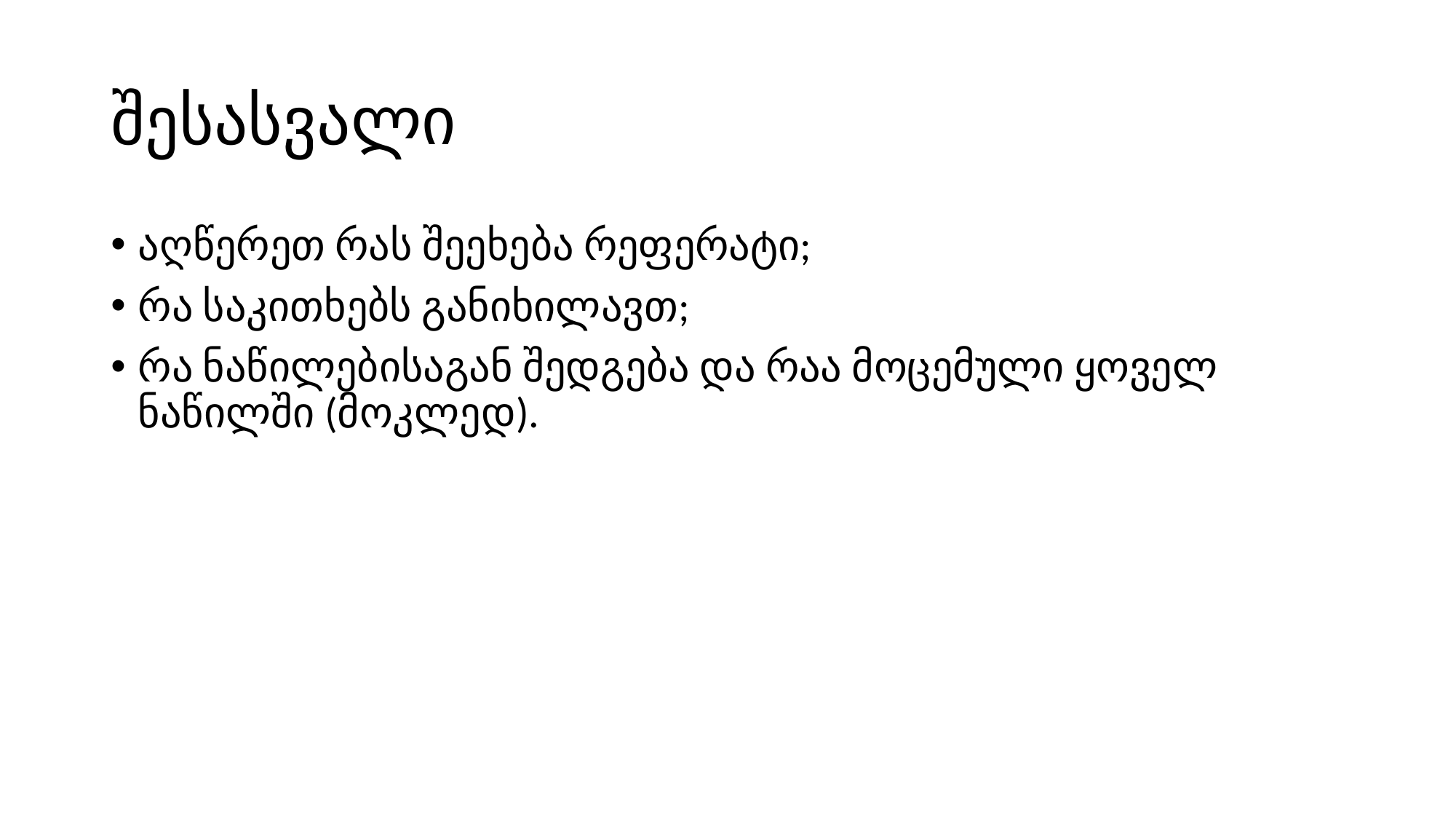

# შესასვალი
აღწერეთ რას შეეხება რეფერატი;
რა საკითხებს განიხილავთ;
რა ნაწილებისაგან შედგება და რაა მოცემული ყოველ ნაწილში (მოკლედ).